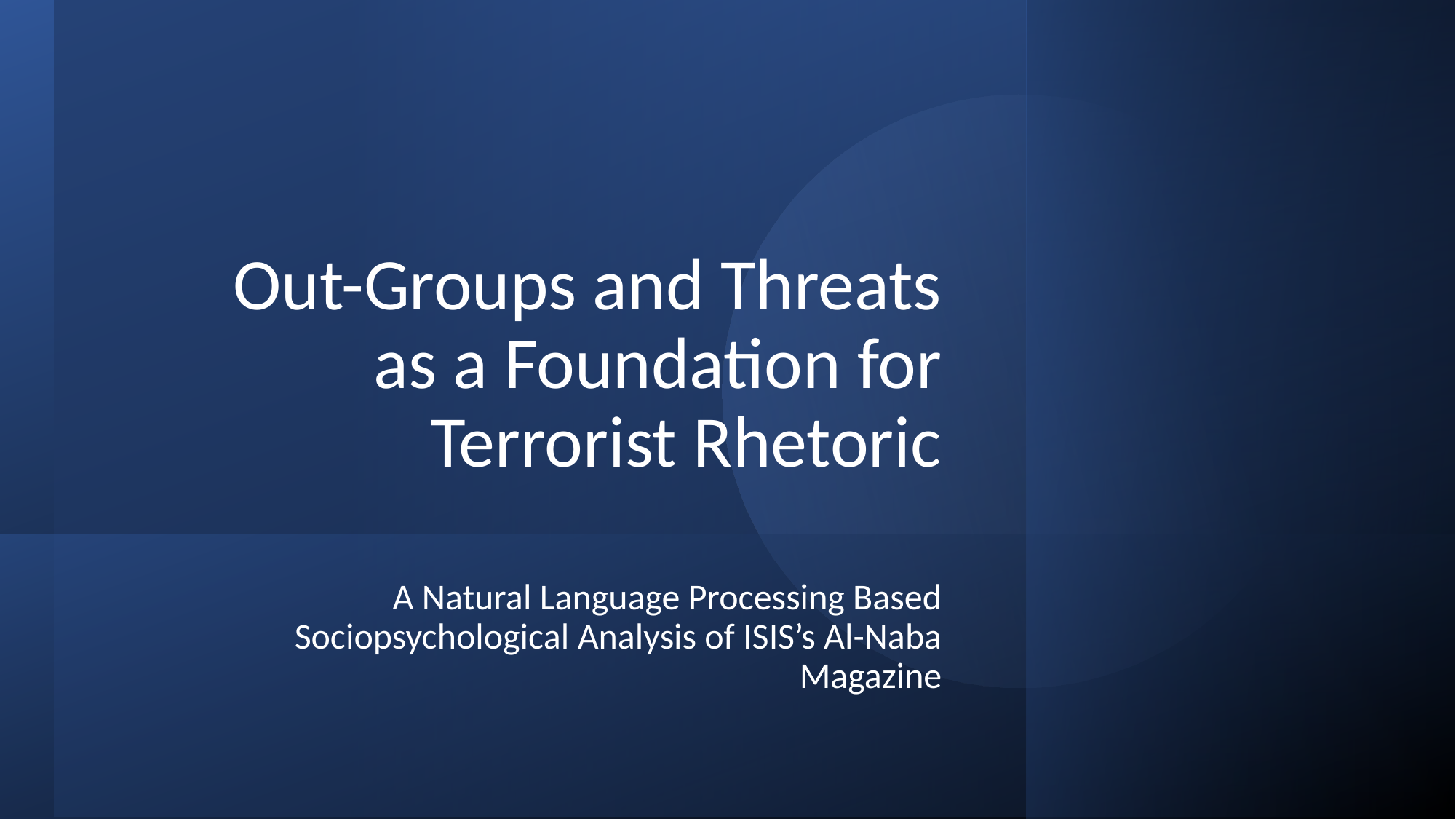

# Out-Groups and Threats as a Foundation for Terrorist Rhetoric

A Natural Language Processing Based Sociopsychological Analysis of ISIS’s Al-Naba Magazine